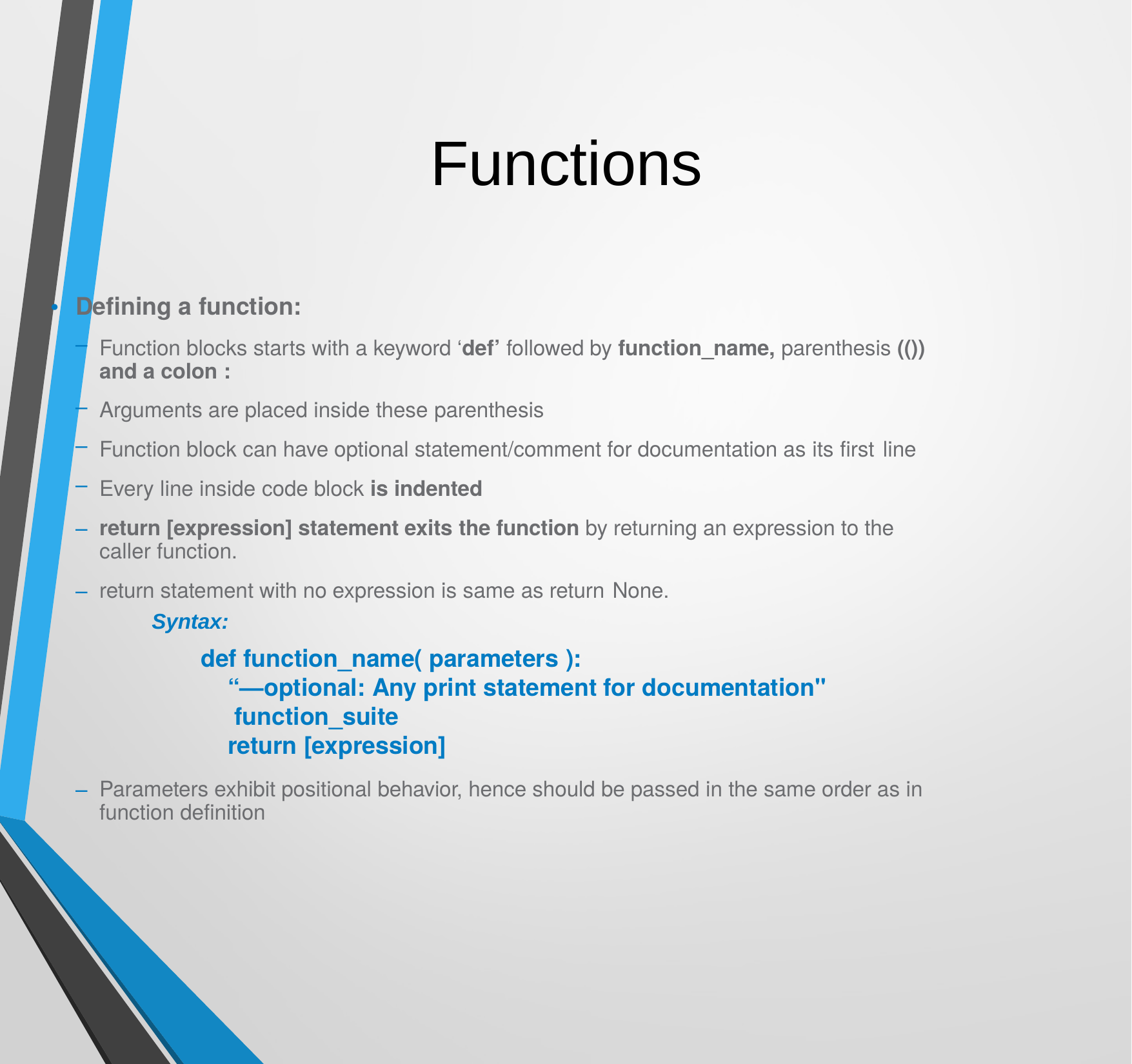

# Functions
Defining a function:
Function blocks starts with a keyword ‘def’ followed by function_name, parenthesis (())  and a colon :
Arguments are placed inside these parenthesis
Function block can have optional statement/comment for documentation as its first line
Every line inside code block is indented
return [expression] statement exits the function by returning an expression to the  caller function.
return statement with no expression is same as return None.
Syntax:
def function_name( parameters ):
“—optional: Any print statement for documentation"  function_suite
return [expression]
Parameters exhibit positional behavior, hence should be passed in the same order as in  function definition